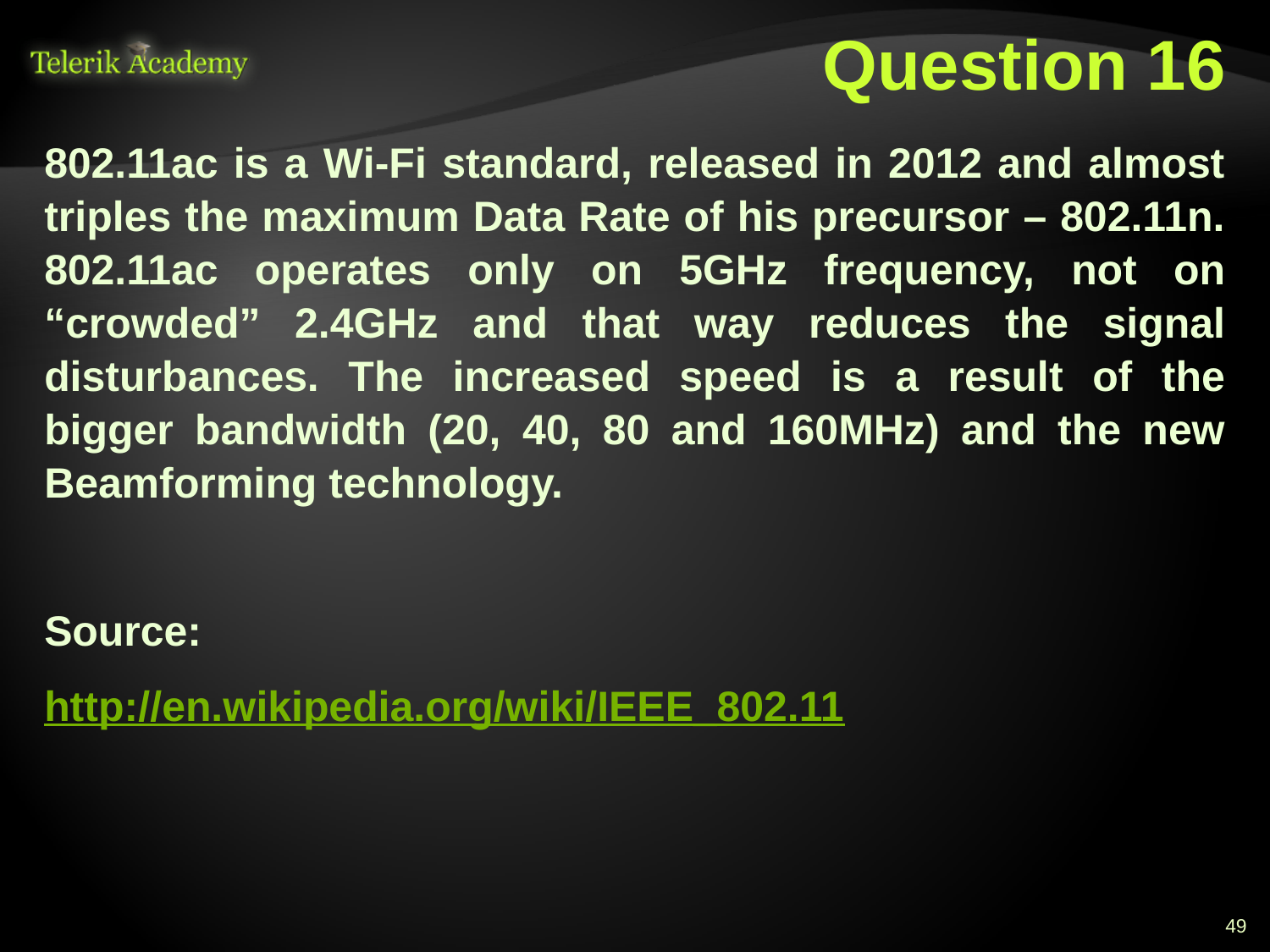

# Question 16
802.11ac is a Wi-Fi standard, released in 2012 and almost triples the maximum Data Rate of his precursor – 802.11n. 802.11ac operates only on 5GHz frequency, not on “crowded” 2.4GHz and that way reduces the signal disturbances. The increased speed is a result of the bigger bandwidth (20, 40, 80 and 160MHz) and the new Beamforming technology.

Source:
http://en.wikipedia.org/wiki/IEEE_802.11
49